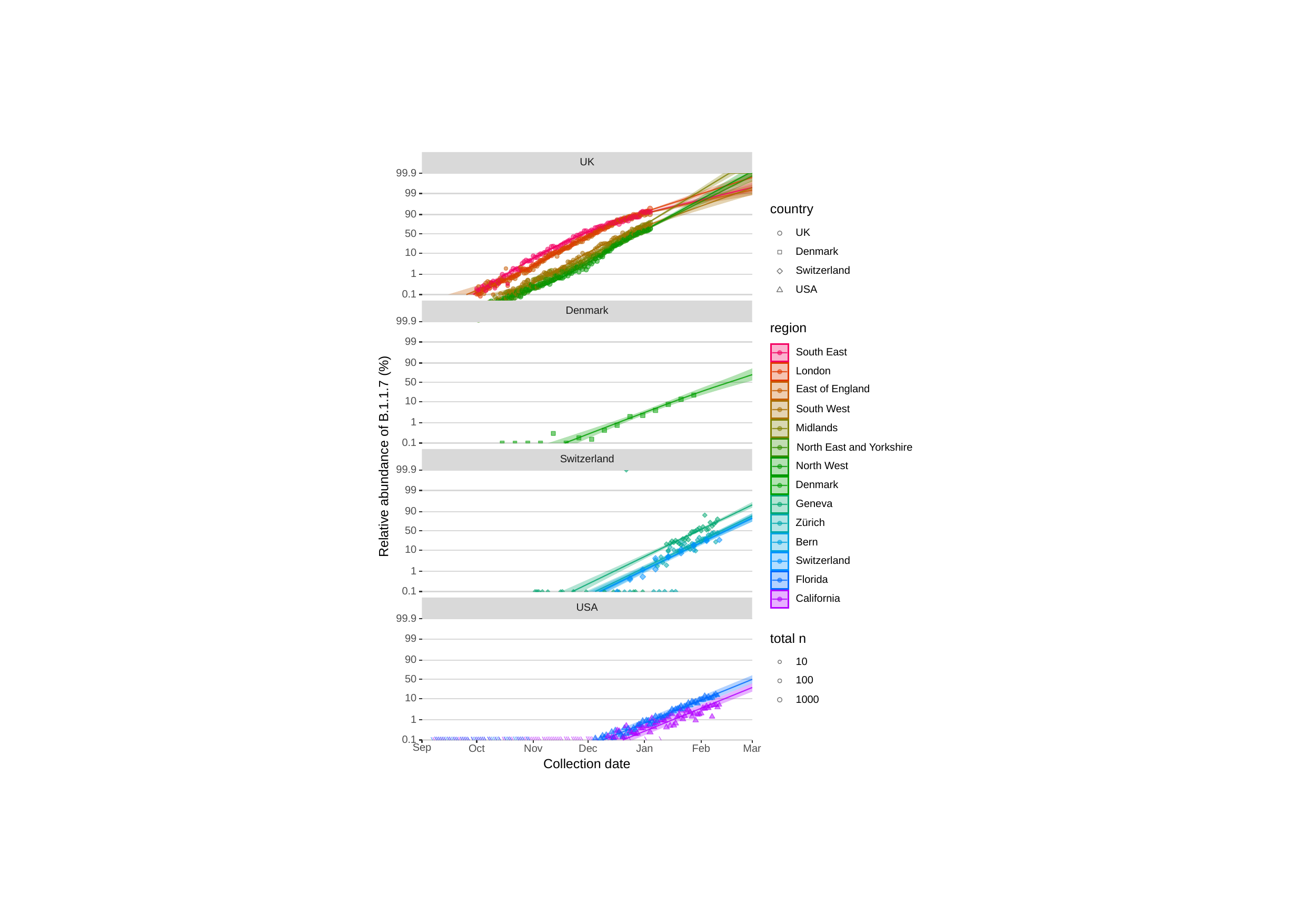

UK
99.9

99

country

90

UK

50

Denmark

10

Switzerland

1

USA

0.1

Denmark

99.9

region
99

South East

90

London

50

East of England

10

South West

1

Midlands

0.1

North East and Yorkshire

Relative abundance of B.1.1.7 (%)
Switzerland

North West

99.9

Denmark

99

Geneva

90

Zürich

50

Bern

10

Switzerland

1

Florida

0.1

California

USA
99.9

total n
99

90
10

50
100

10

1000

1

0.1

Sep
Oct
Jan
Nov
Dec
Feb
Mar
Collection date